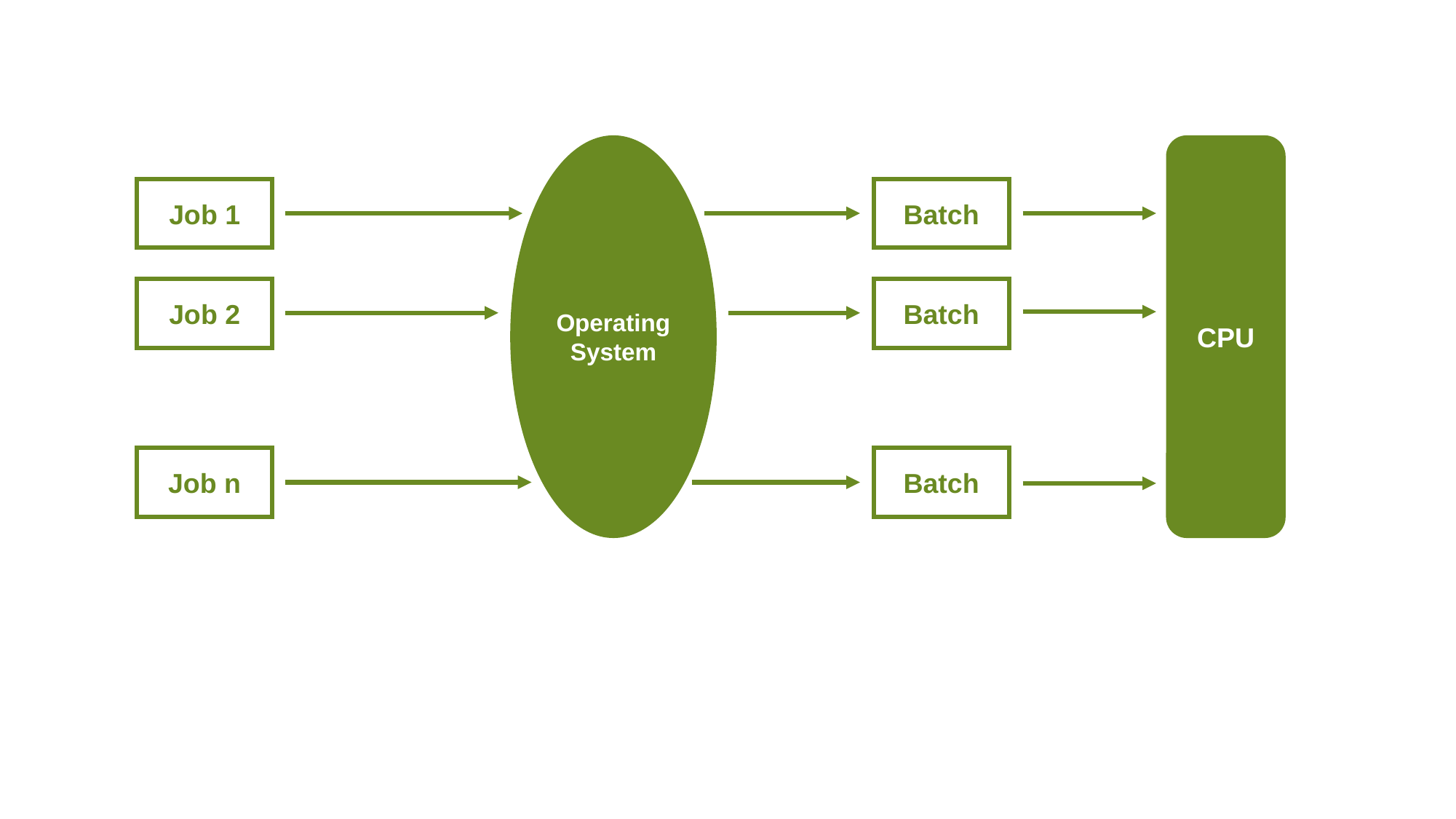

Operating System
CPU
Job 1
Batch
Job 2
Batch
Job n
Batch